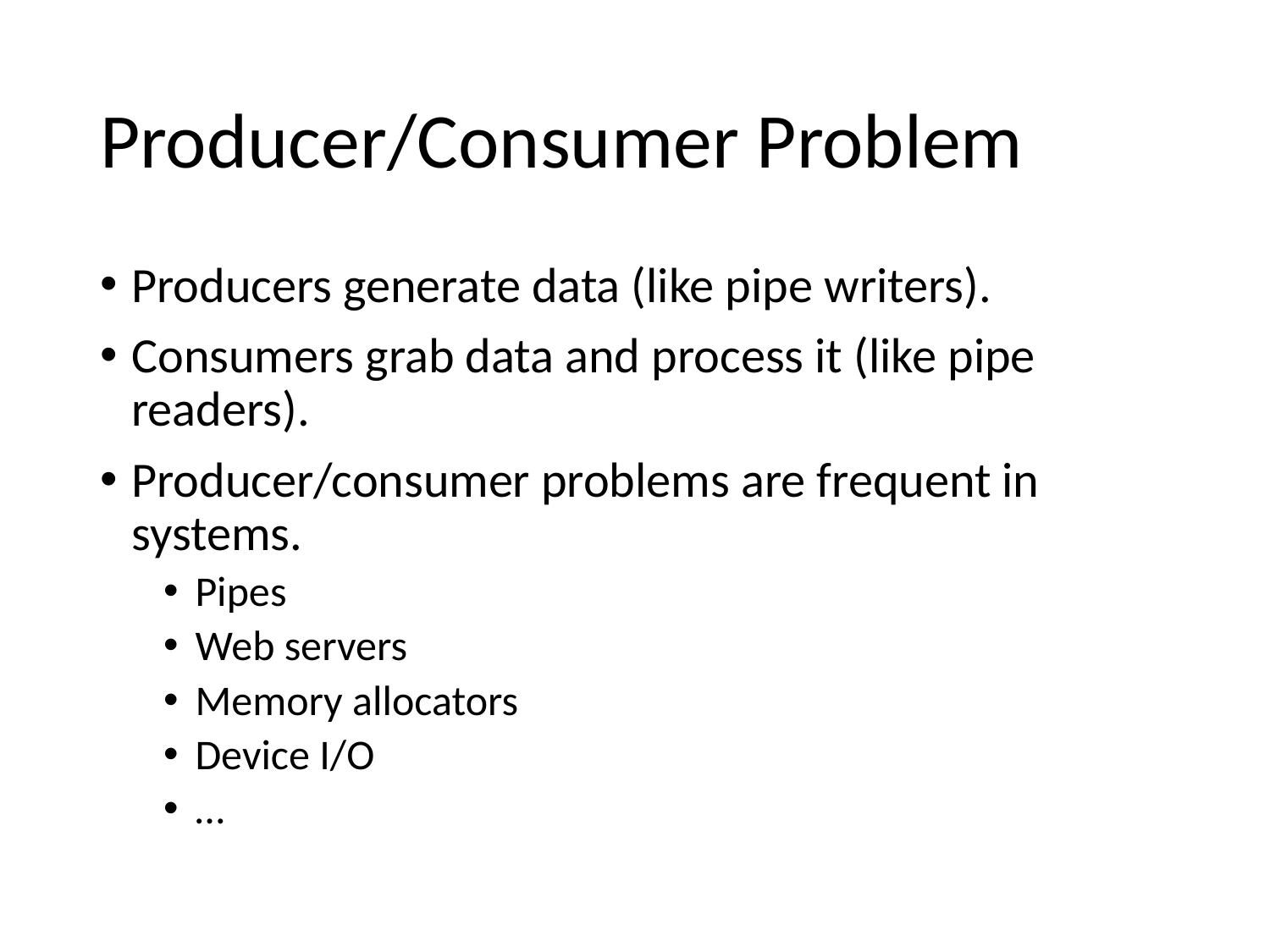

# Producer/Consumer Problem
Producers generate data (like pipe writers).
Consumers grab data and process it (like pipe readers).
Producer/consumer problems are frequent in systems.
Pipes
Web servers
Memory allocators
Device I/O
…